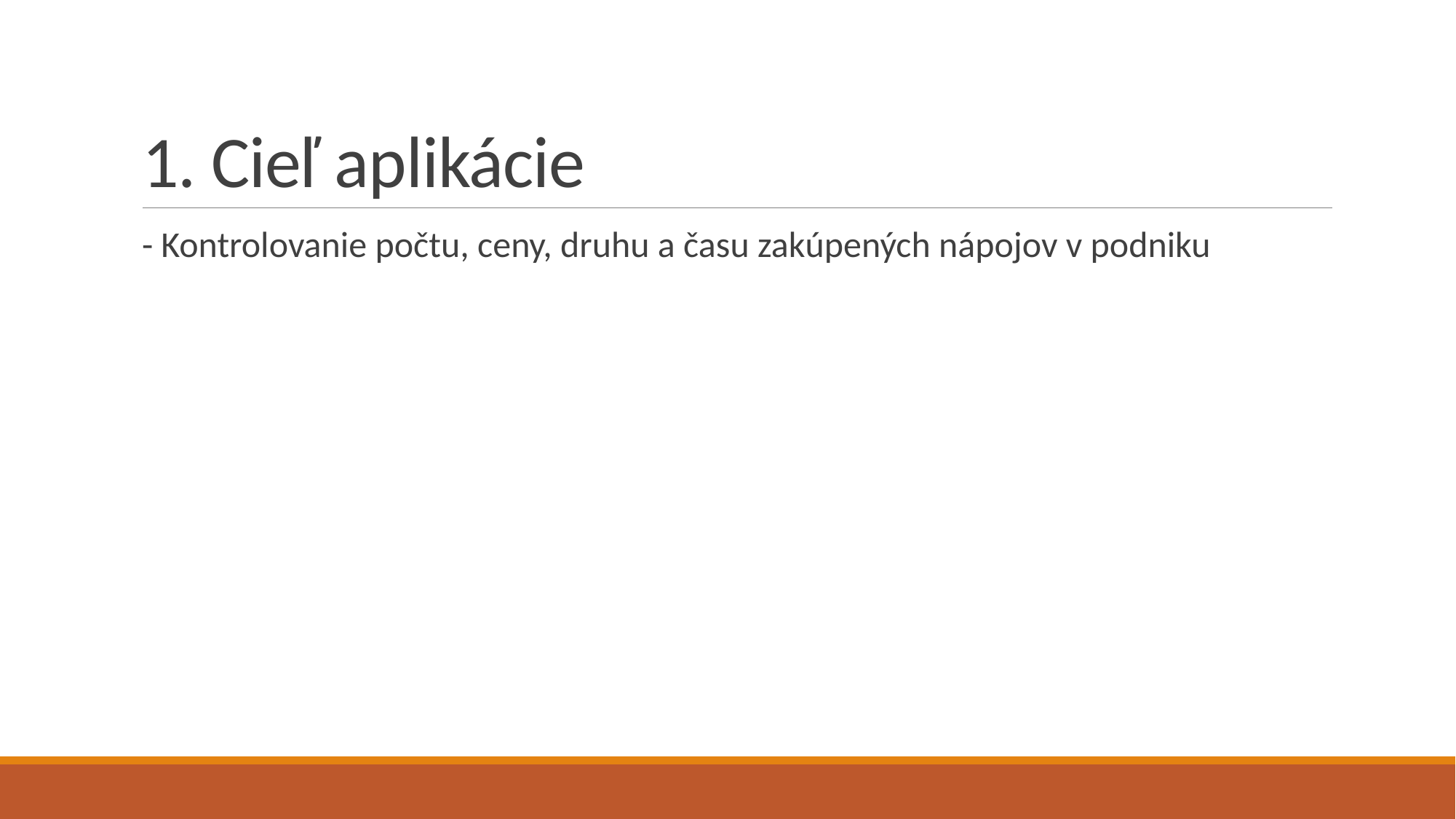

# 1. Cieľ aplikácie
- Kontrolovanie počtu, ceny, druhu a času zakúpených nápojov v podniku